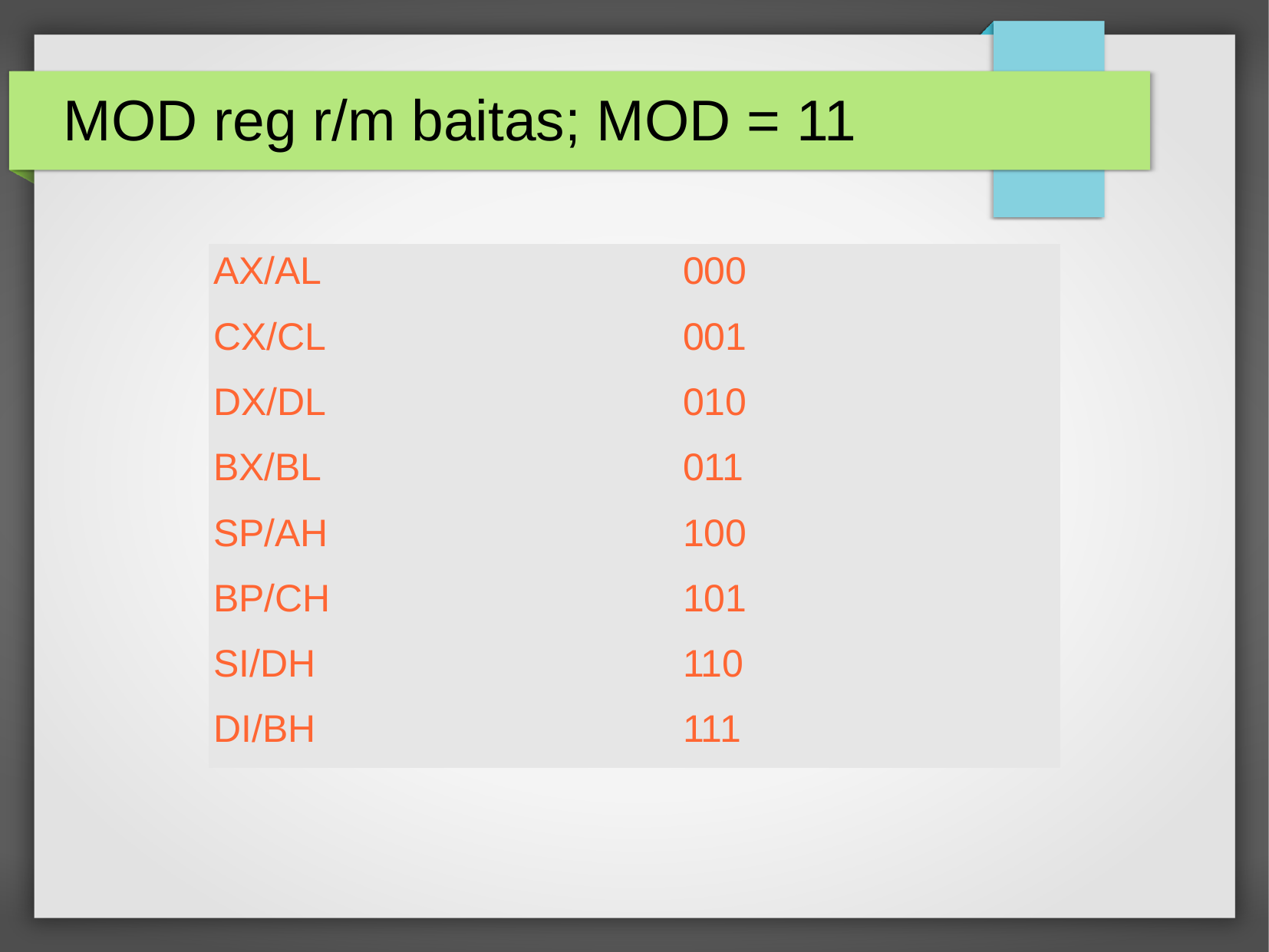

MOD reg r/m baitas; MOD = 11
| AX/AL |  | 000 |
| --- | --- | --- |
| CX/CL |  | 001 |
| DX/DL |  | 010 |
| BX/BL |  | 011 |
| SP/AH |  | 100 |
| BP/CH |  | 101 |
| SI/DH |  | 110 |
| DI/BH |  | 111 |